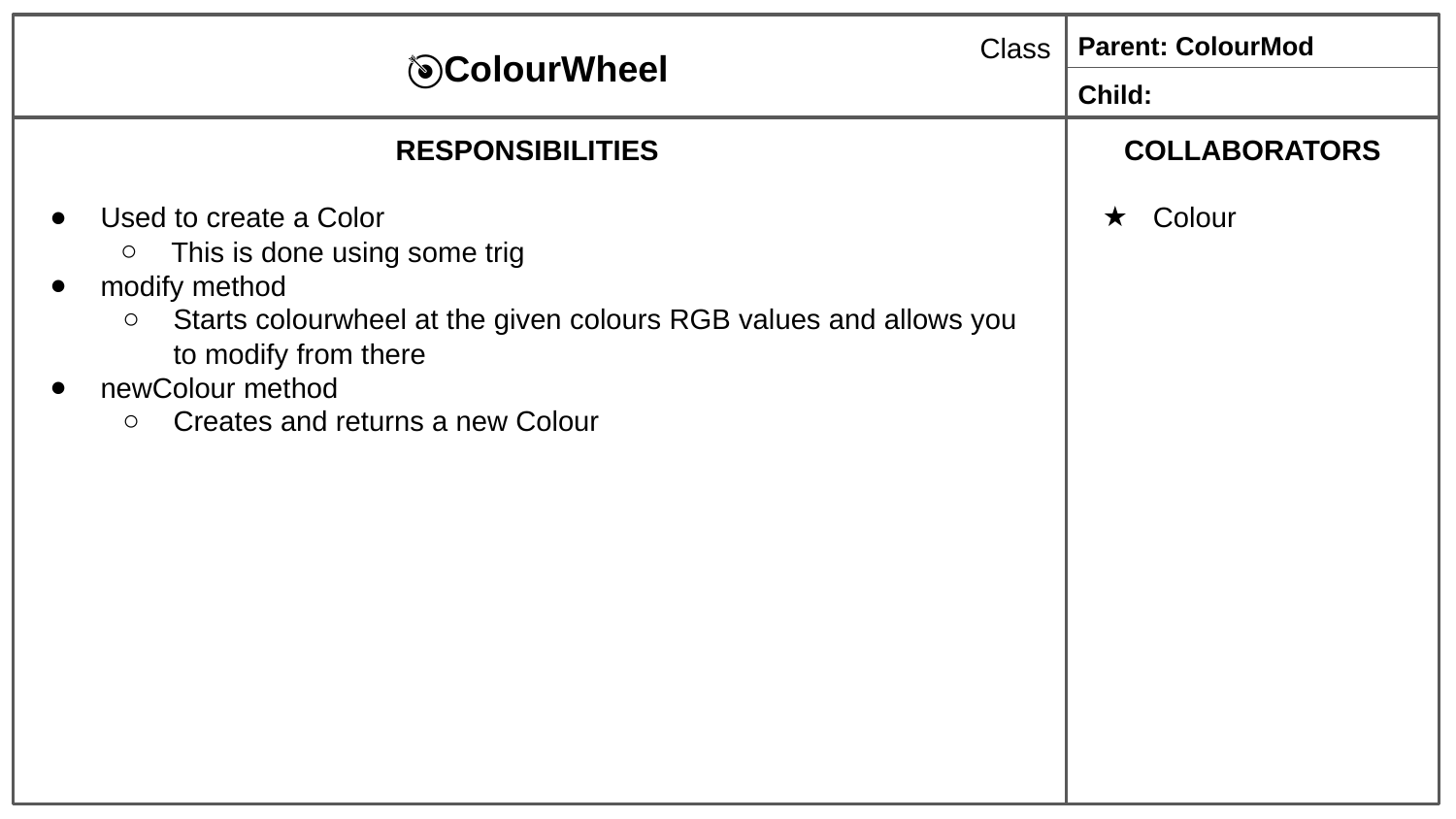

Class
Parent: ColourMod
🎯ColourWheel
Child:
RESPONSIBILITIES

Used to create a Color
This is done using some trig
modify method
Starts colourwheel at the given colours RGB values and allows you to modify from there
newColour method
Creates and returns a new Colour
COLLABORATORS

Colour